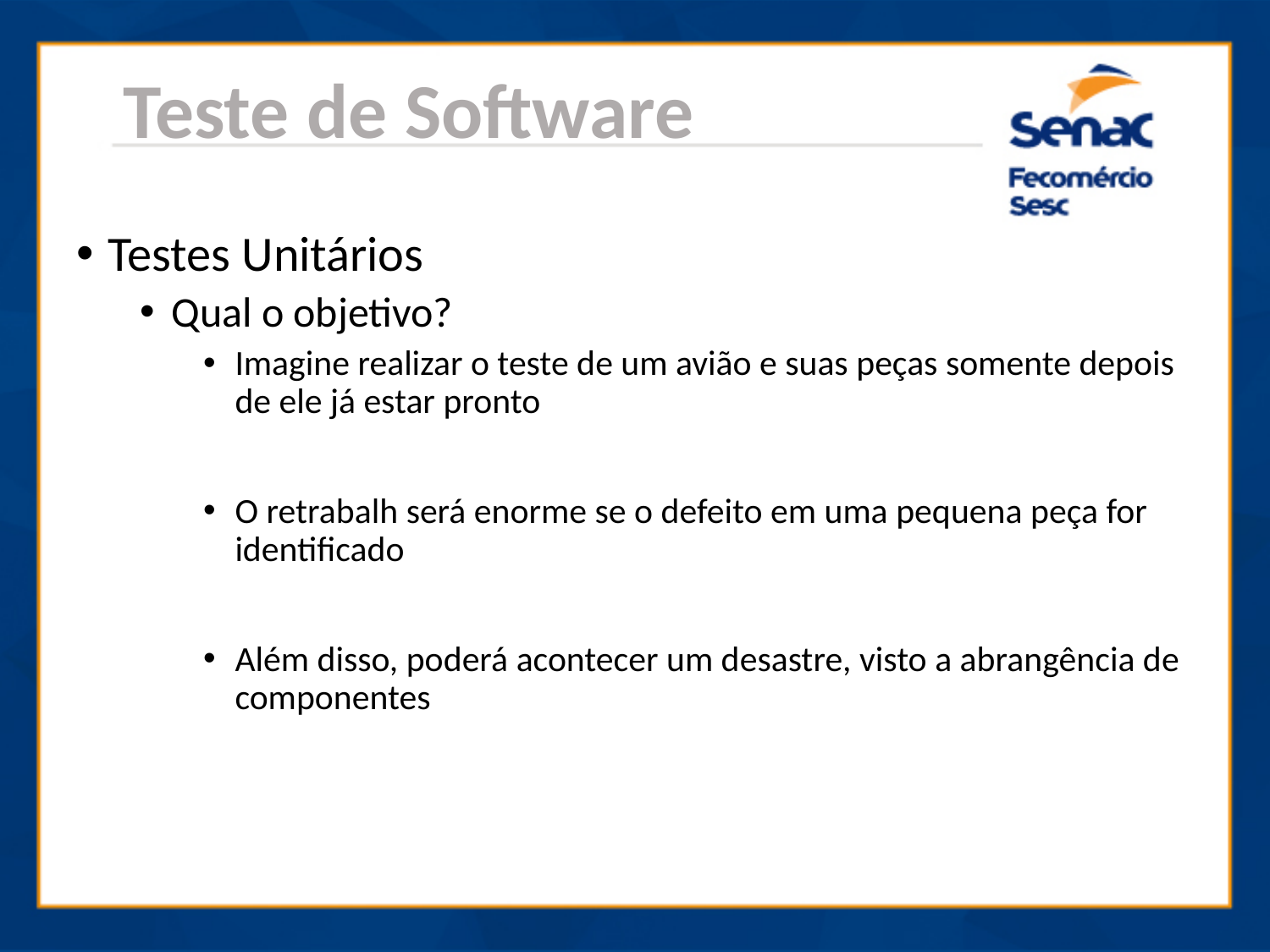

Teste de Software
Testes Unitários
Qual o objetivo?
Imagine realizar o teste de um avião e suas peças somente depois de ele já estar pronto

O retrabalh será enorme se o defeito em uma pequena peça for identificado

Além disso, poderá acontecer um desastre, visto a abrangência de componentes